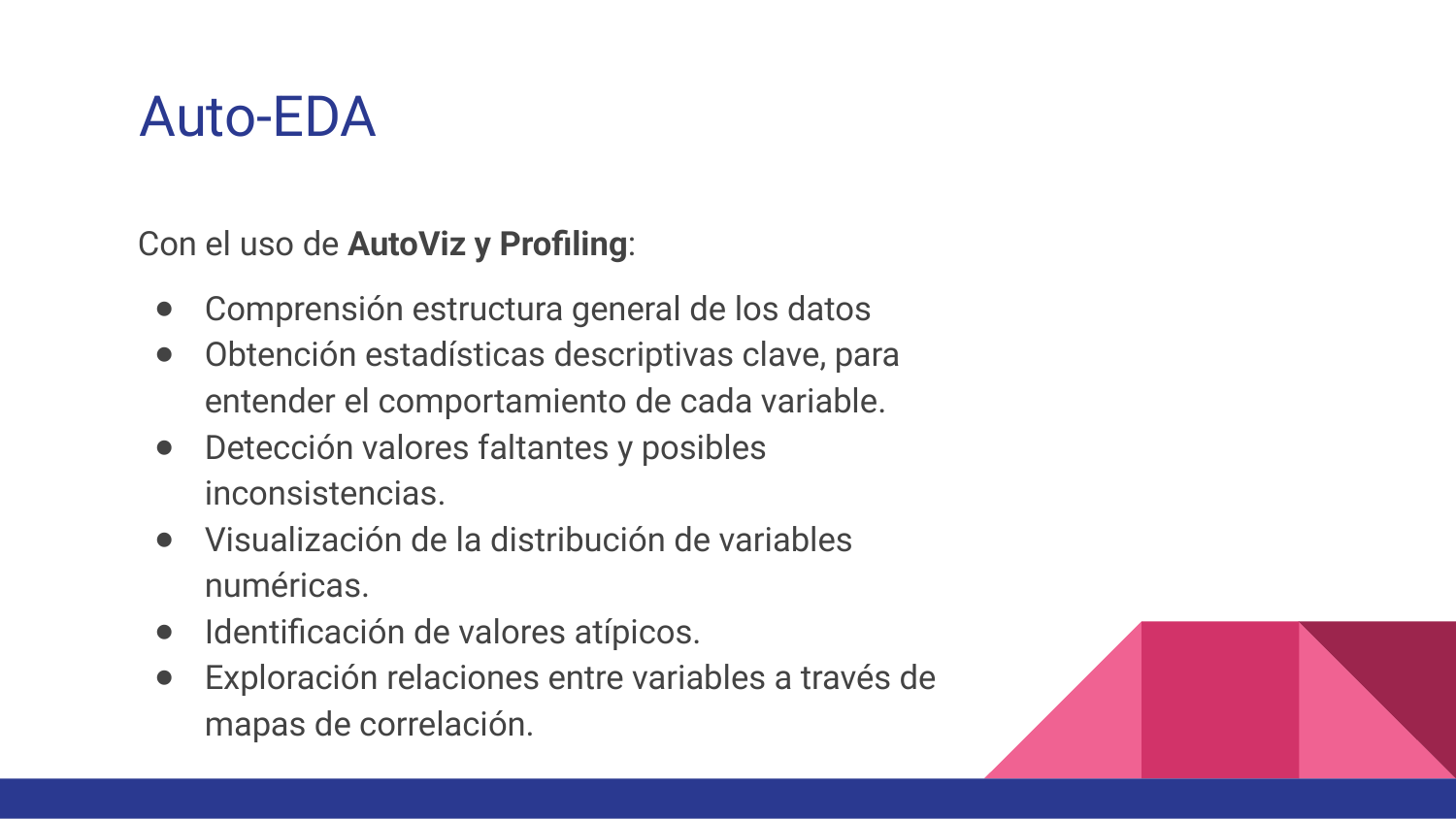

# Auto-EDA
Con el uso de AutoViz y Profiling:
Comprensión estructura general de los datos
Obtención estadísticas descriptivas clave, para entender el comportamiento de cada variable.
Detección valores faltantes y posibles inconsistencias.
Visualización de la distribución de variables numéricas.
Identificación de valores atípicos.
Exploración relaciones entre variables a través de mapas de correlación.